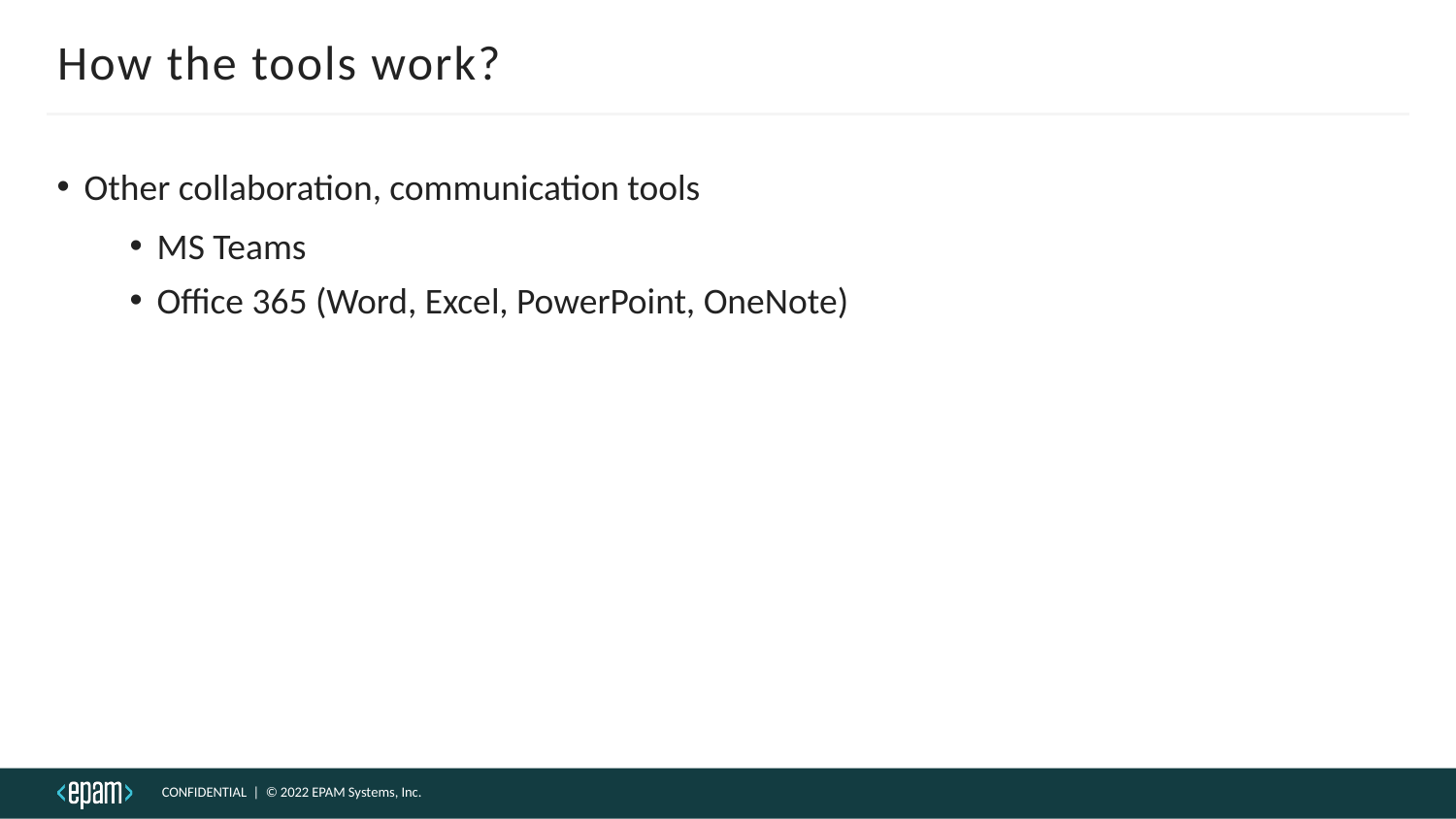

# How the tools work?
Other collaboration, communication tools
MS Teams
Office 365 (Word, Excel, PowerPoint, OneNote)

CONFIDENTIAL  |  © 2022 EPAM Systems, Inc.